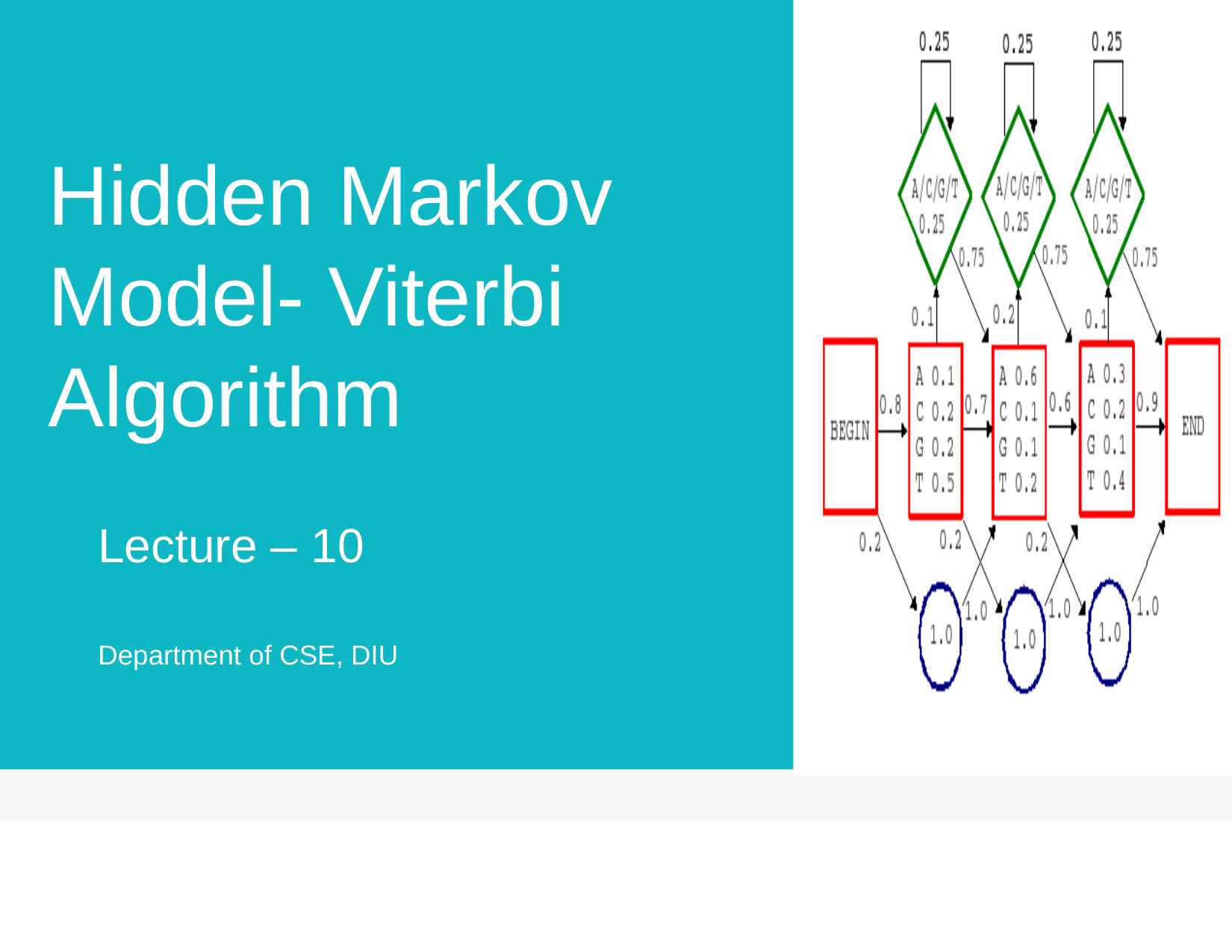

# Hidden Markov Model- Viterbi Algorithm
Lecture – 10
Department of CSE, DIU